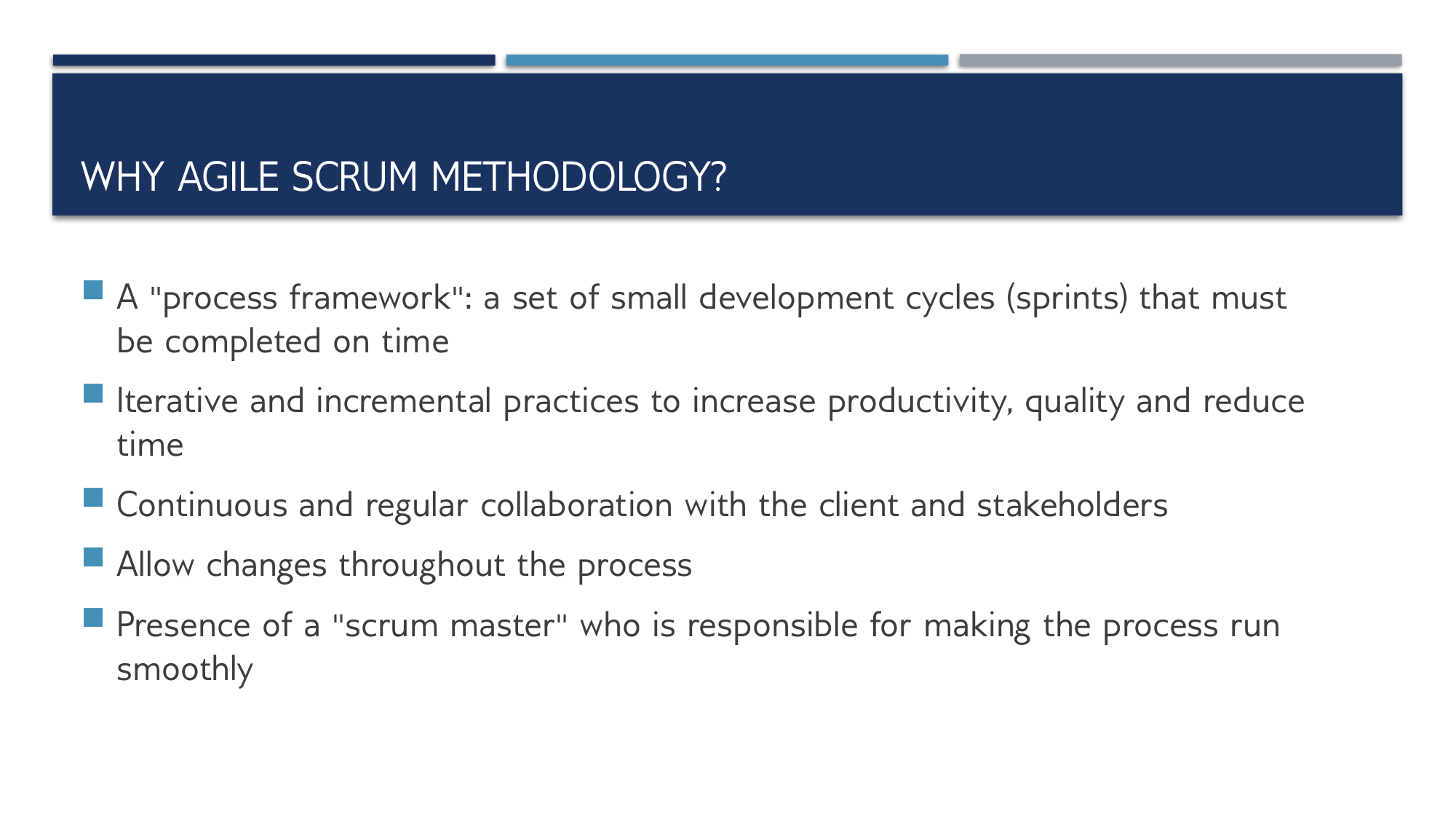

# WHY AGILE SCRUM METHODOLOGY?
A "process framework": a set of small development cycles (sprints) that must be completed on time
Iterative and incremental practices to increase productivity, quality and reduce time
Continuous and regular collaboration with the client and stakeholders
Allow changes throughout the process
Presence of a "scrum master" who is responsible for making the process run smoothly